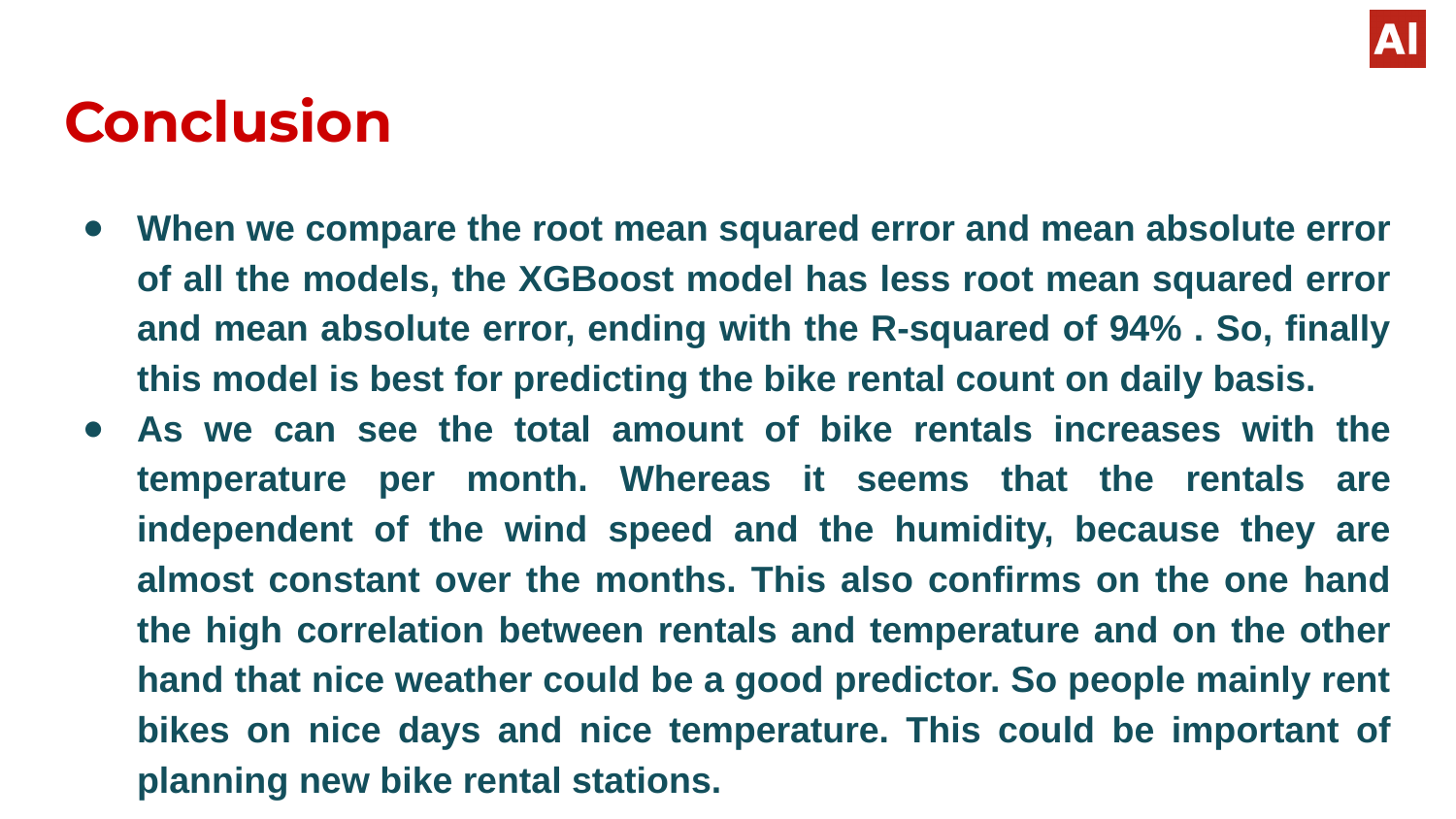

# Conclusion
When we compare the root mean squared error and mean absolute error of all the models, the XGBoost model has less root mean squared error and mean absolute error, ending with the R-squared of 94% . So, finally this model is best for predicting the bike rental count on daily basis.
As we can see the total amount of bike rentals increases with the temperature per month. Whereas it seems that the rentals are independent of the wind speed and the humidity, because they are almost constant over the months. This also confirms on the one hand the high correlation between rentals and temperature and on the other hand that nice weather could be a good predictor. So people mainly rent bikes on nice days and nice temperature. This could be important of planning new bike rental stations.